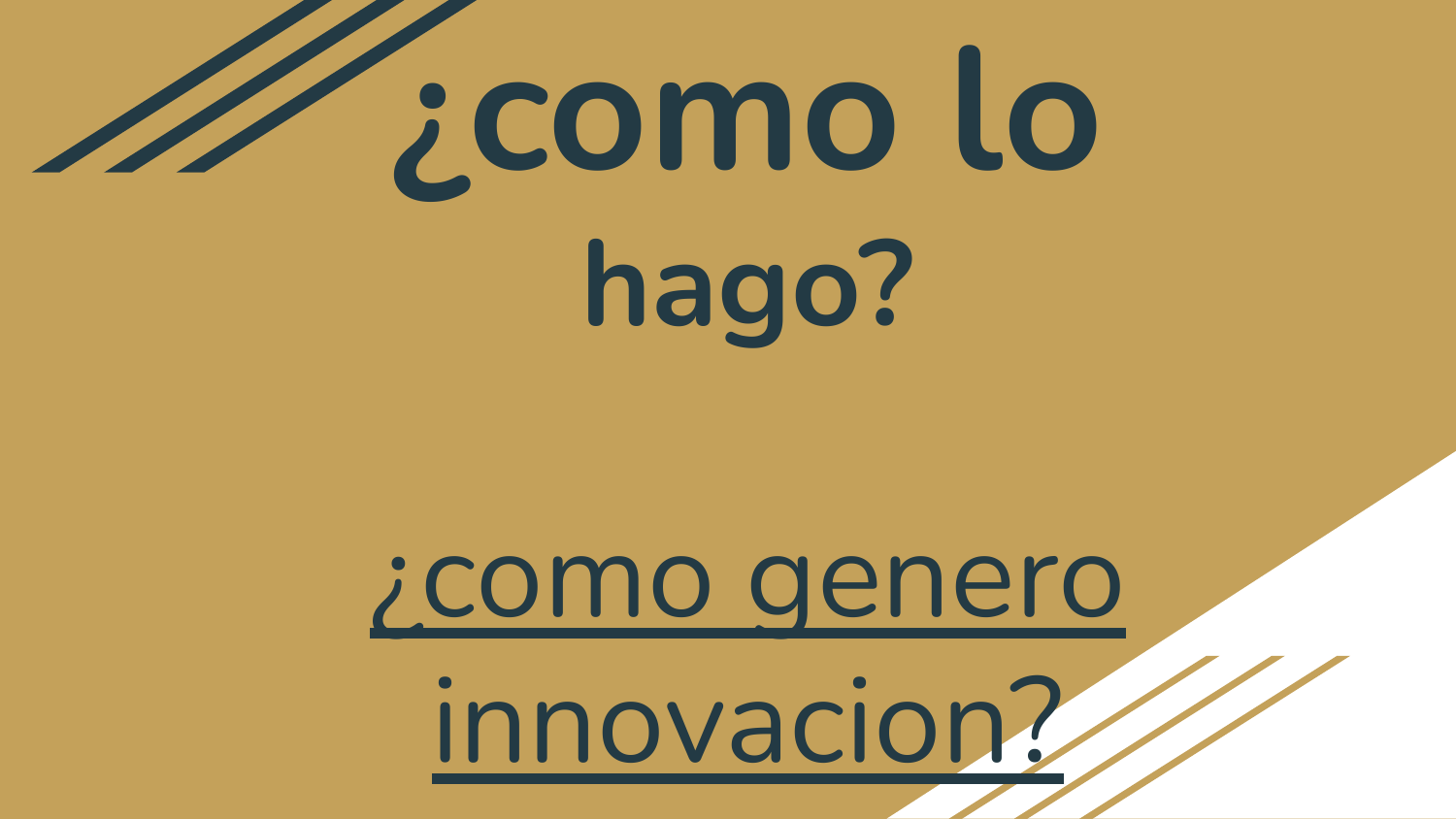

# ¿como lo hago?

¿como genero innovacion?